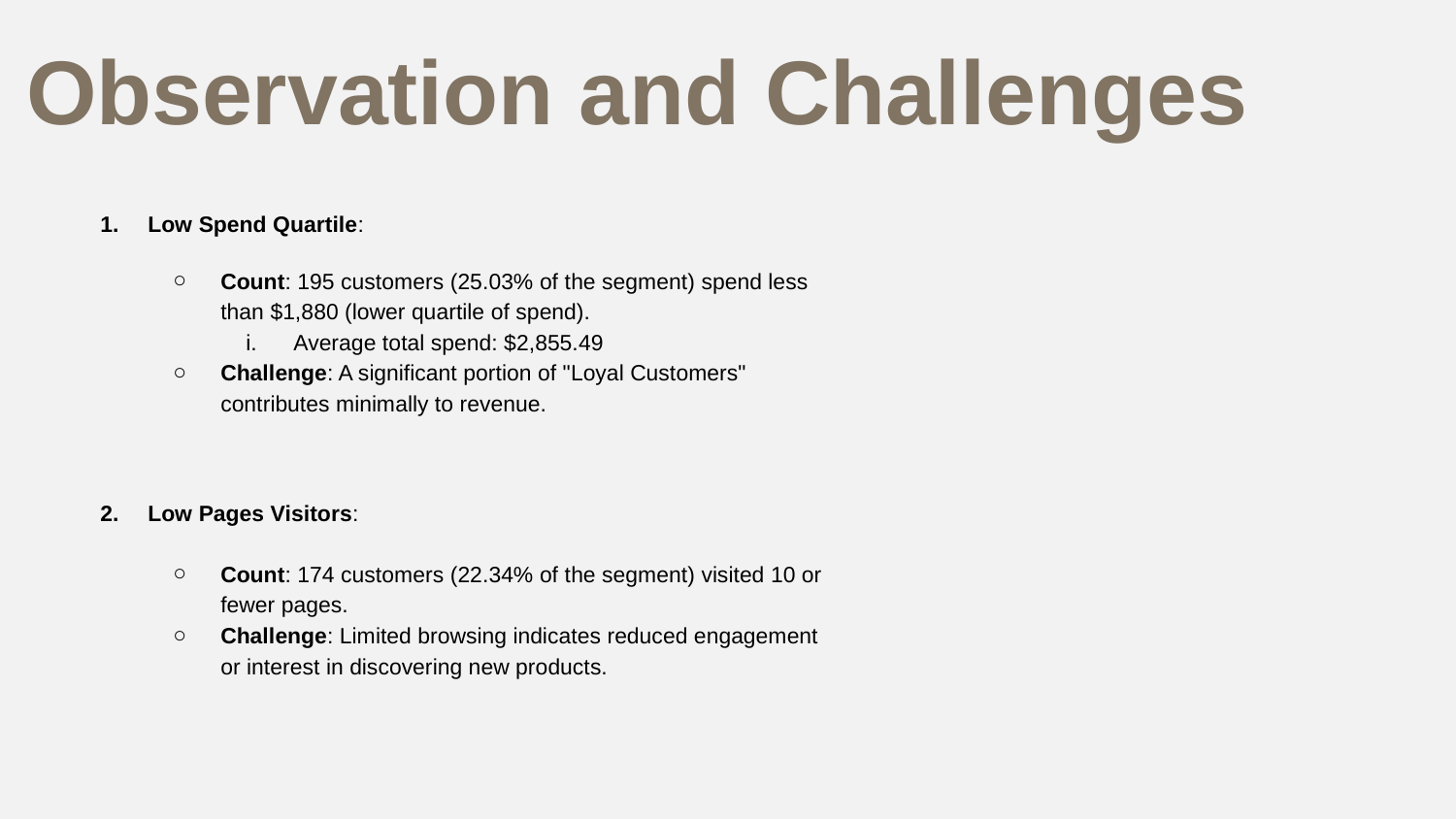

# Observation and Challenges
Low Spend Quartile:
Count: 195 customers (25.03% of the segment) spend less than $1,880 (lower quartile of spend).
Average total spend: $2,855.49
Challenge: A significant portion of "Loyal Customers" contributes minimally to revenue.

Low Pages Visitors:
Count: 174 customers (22.34% of the segment) visited 10 or fewer pages.
Challenge: Limited browsing indicates reduced engagement or interest in discovering new products.